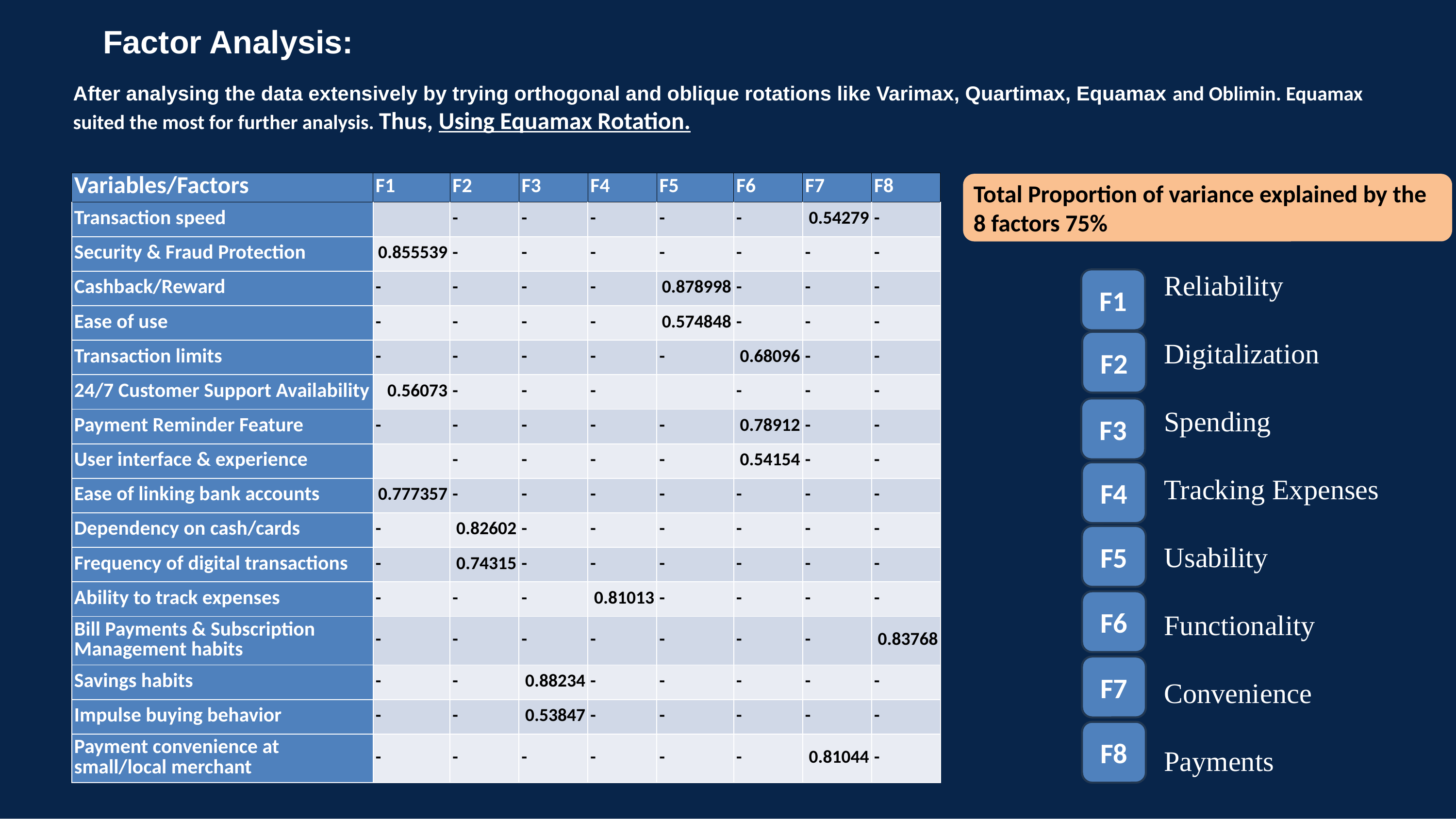

Factor Analysis:
After analysing the data extensively by trying orthogonal and oblique rotations like Varimax, Quartimax, Equamax and Oblimin. Equamax  suited the most for further analysis. Thus, Using Equamax Rotation.
| Variables/Factors | F1 | F2 | F3 | F4 | F5 | F6 | F7 | F8 |
| --- | --- | --- | --- | --- | --- | --- | --- | --- |
| Transaction speed |  | - | - | - | - | - | 0.54279 | - |
| Security & Fraud Protection | 0.855539 | - | - | - | - | - | - | - |
| Cashback/Reward | - | - | - | - | 0.878998 | - | - | - |
| Ease of use | - | - | - | - | 0.574848 | - | - | - |
| Transaction limits | - | - | - | - | - | 0.68096 | - | - |
| 24/7 Customer Support Availability | 0.56073 | - | - | - |  | - | - | - |
| Payment Reminder Feature | - | - | - | - | - | 0.78912 | - | - |
| User interface & experience |  | - | - | - | - | 0.54154 | - | - |
| Ease of linking bank accounts | 0.777357 | - | - | - | - | - | - | - |
| Dependency on cash/cards | - | 0.82602 | - | - | - | - | - | - |
| Frequency of digital transactions | - | 0.74315 | - | - | - | - | - | - |
| Ability to track expenses | - | - | - | 0.81013 | - | - | - | - |
| Bill Payments & Subscription Management habits | - | - | - | - | - | - | - | 0.83768 |
| Savings habits | - | - | 0.88234 | - | - | - | - | - |
| Impulse buying behavior | - | - | 0.53847 | - | - | - | - | - |
| Payment convenience at small/local merchant | - | - | - | - | - | - | 0.81044 | - |
Total Proportion of variance explained by the 8 factors 75%
Reliability

Digitalization

Spending

Tracking Expenses

Usability

Functionality

Convenience

Payments

F1
F2
F3
F4
F5
F6
F7
F8